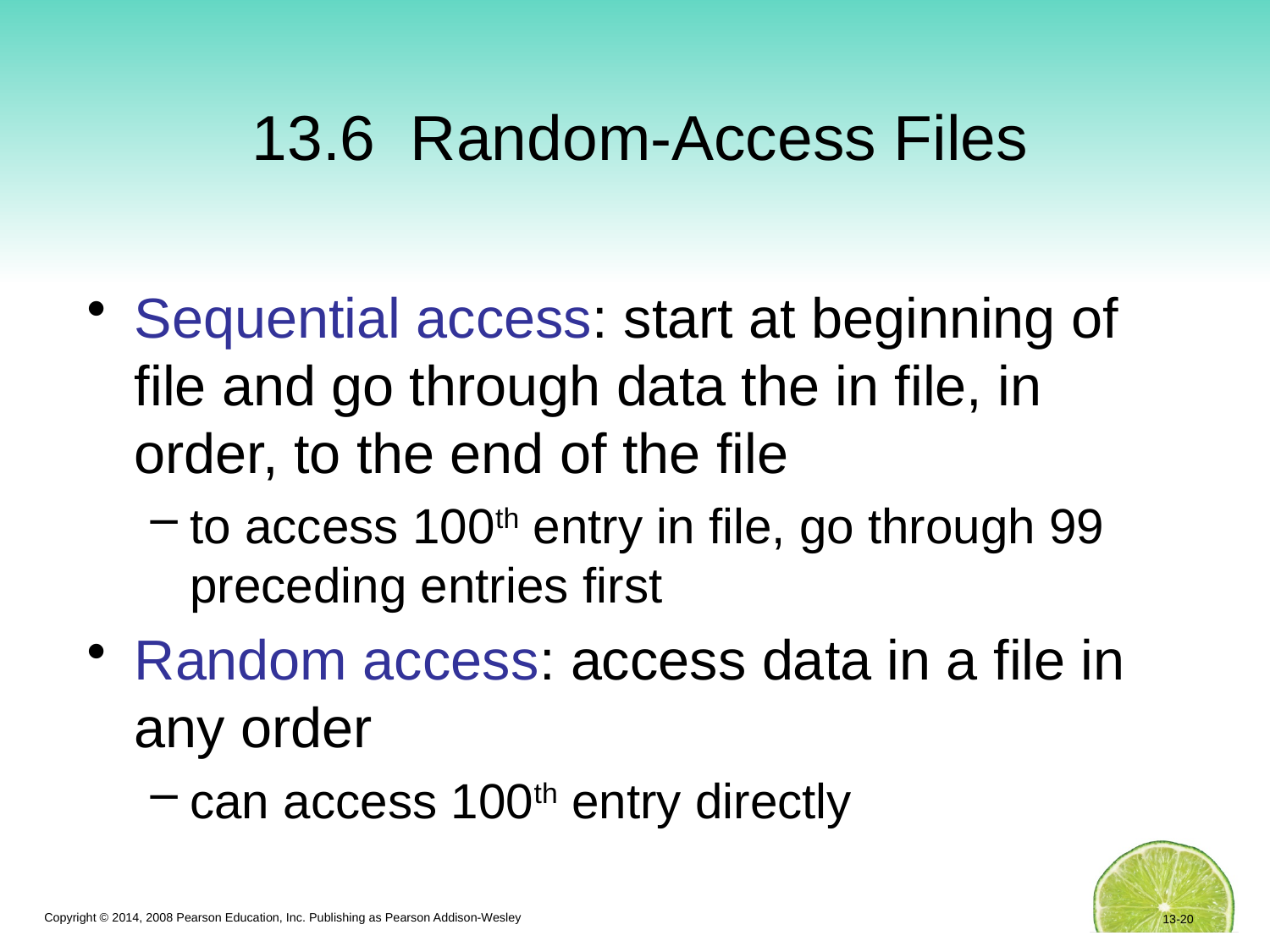

# 13.6  Random-Access Files
Sequential access: start at beginning of file and go through data the in file, in order, to the end of the file
to access 100th entry in file, go through 99 preceding entries first
Random access: access data in a file in any order
can access 100th entry directly
13-20